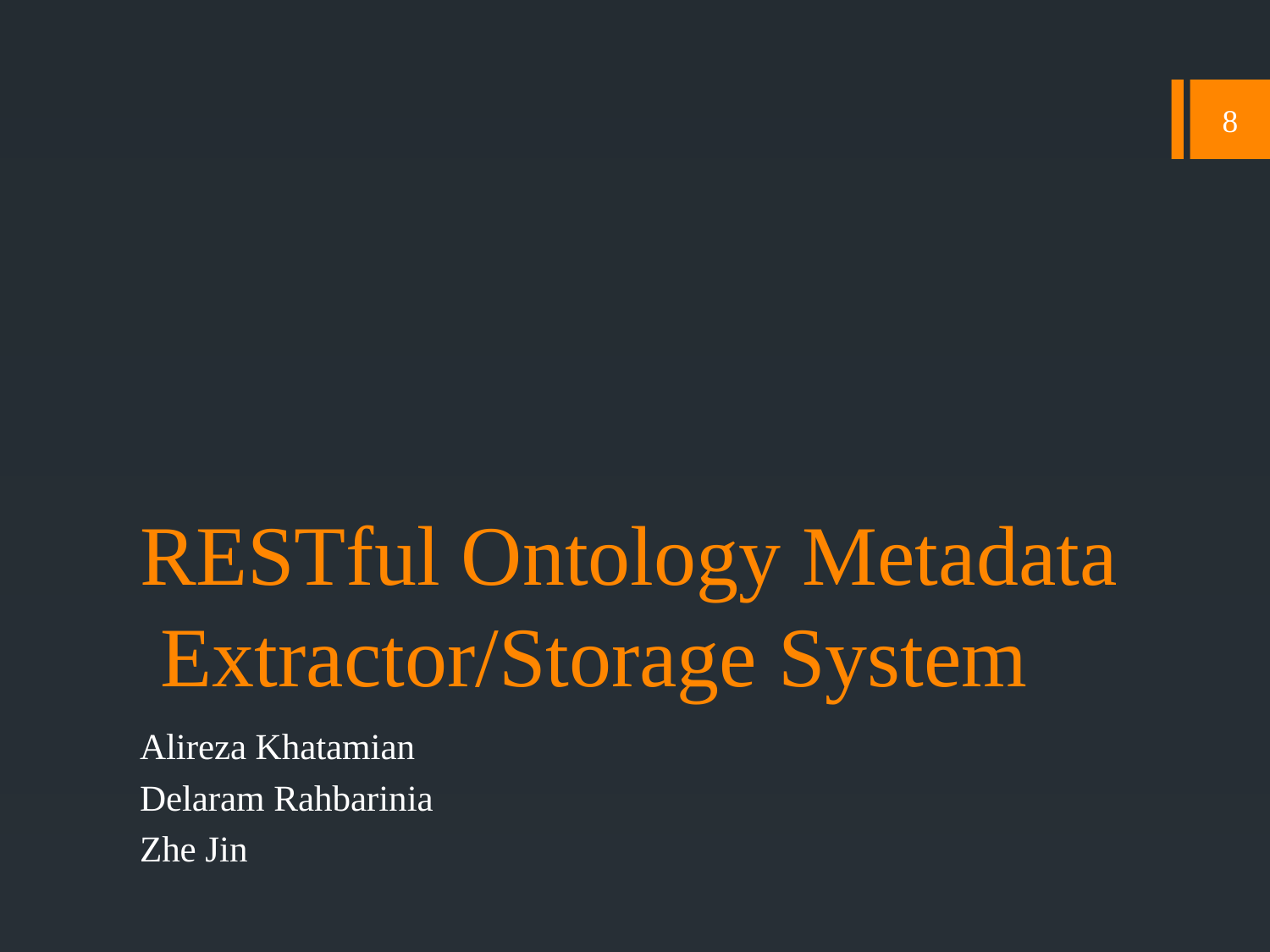

# RESTful Ontology Metadata Extractor/Storage System
Alireza Khatamian
Delaram Rahbarinia
Zhe Jin